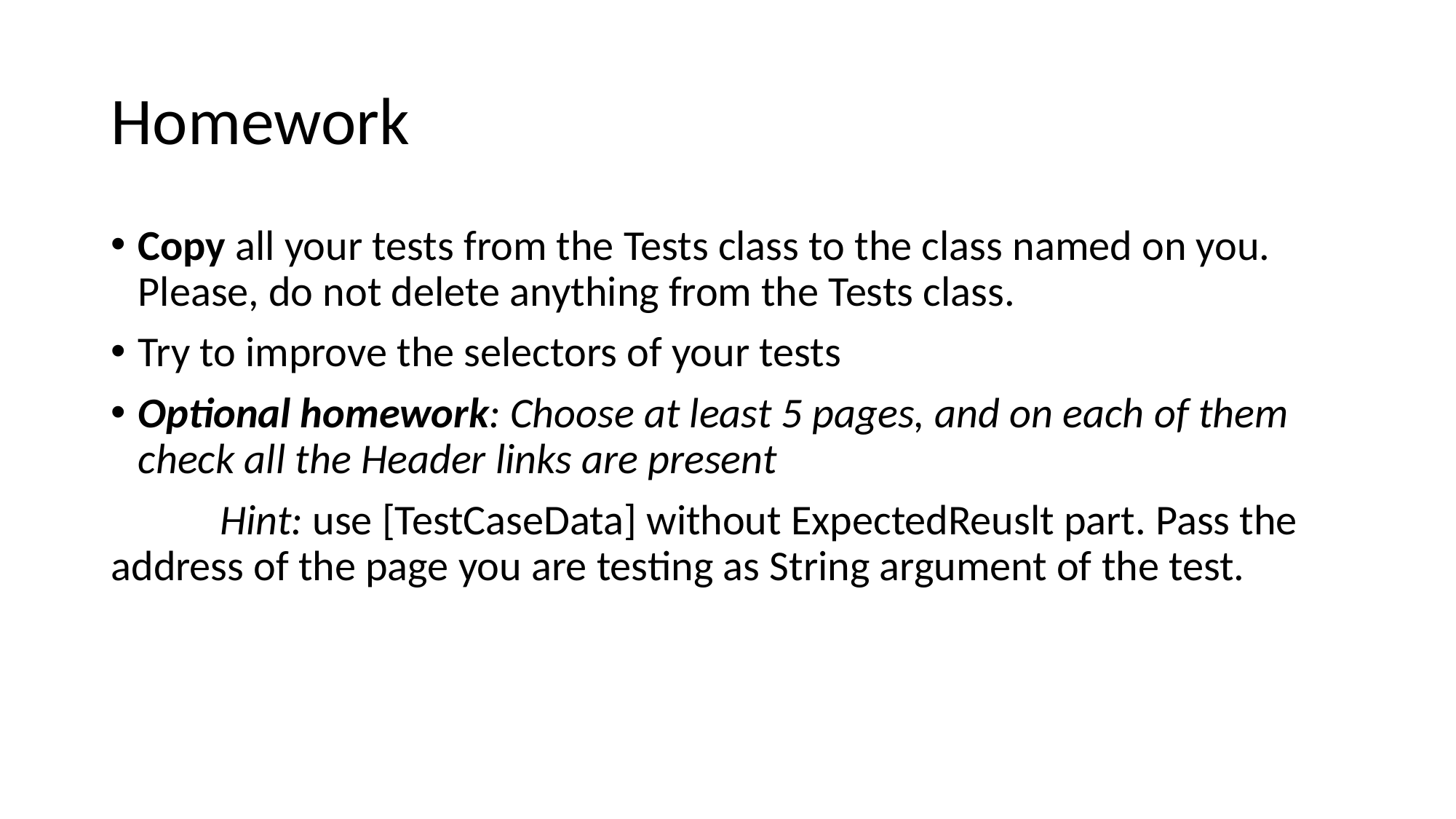

# Homework
Copy all your tests from the Tests class to the class named on you. Please, do not delete anything from the Tests class.
Try to improve the selectors of your tests
Optional homework: Choose at least 5 pages, and on each of them check all the Header links are present
	Hint: use [TestCaseData] without ExpectedReuslt part. Pass the address of the page you are testing as String argument of the test.